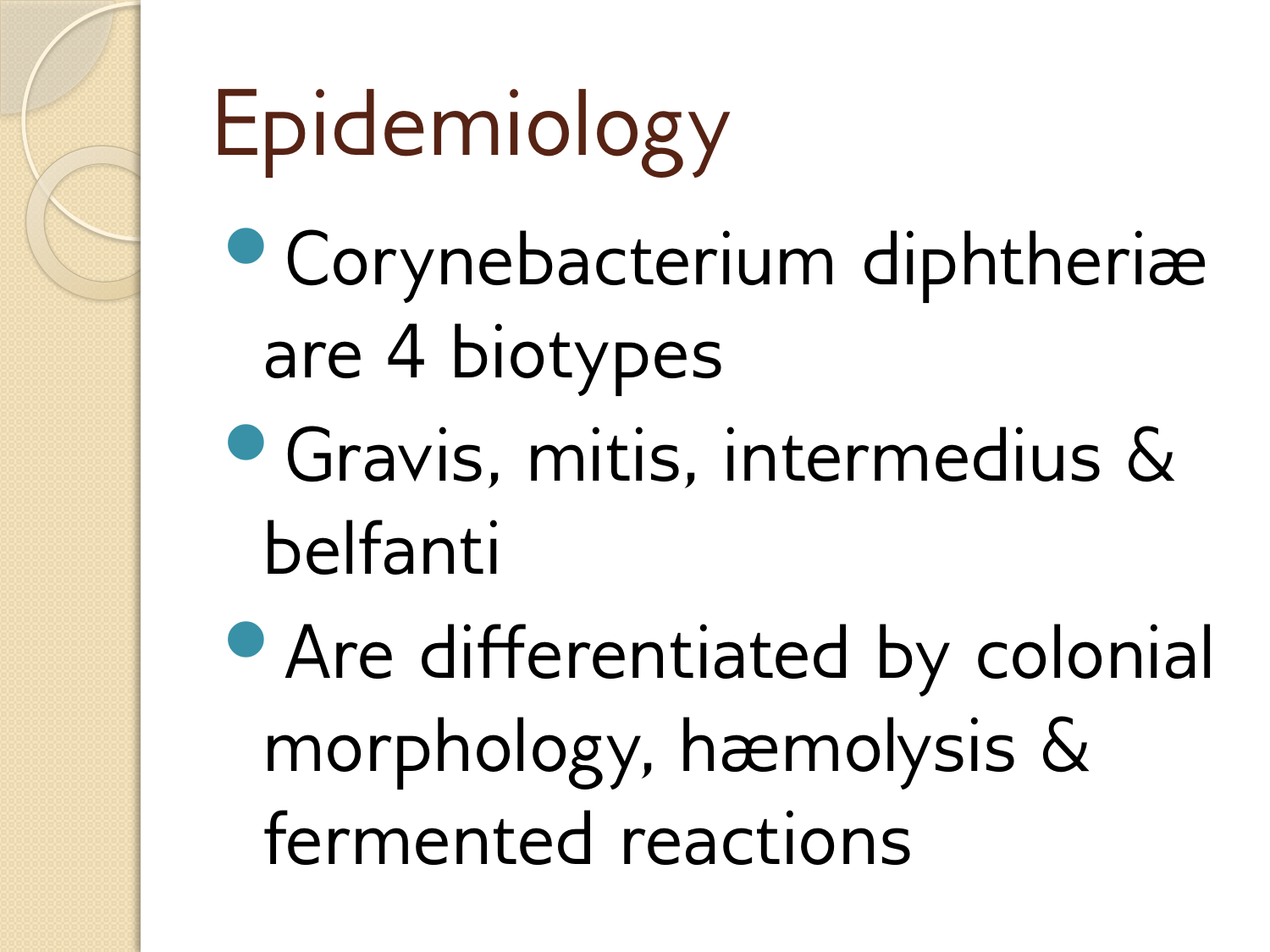

# Epidemiology
Corynebacterium diphtheriae are 4 biotypes
Gravis, mitis, intermedius & belfanti
Are differentiated by colonial morphology, haemolysis & fermented reactions